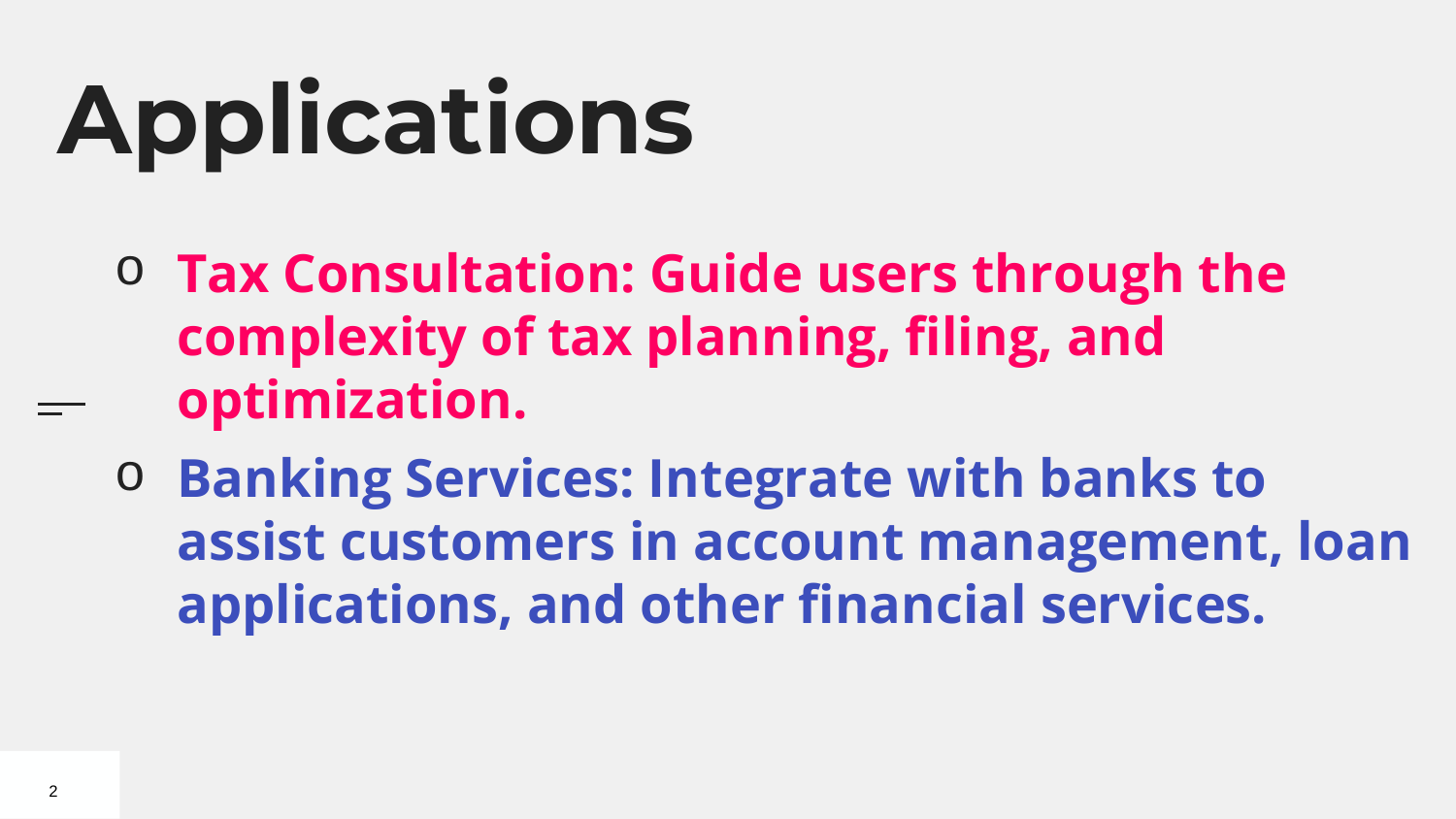

# Applications
Tax Consultation: Guide users through the complexity of tax planning, filing, and optimization.
Banking Services: Integrate with banks to assist customers in account management, loan applications, and other financial services.
2